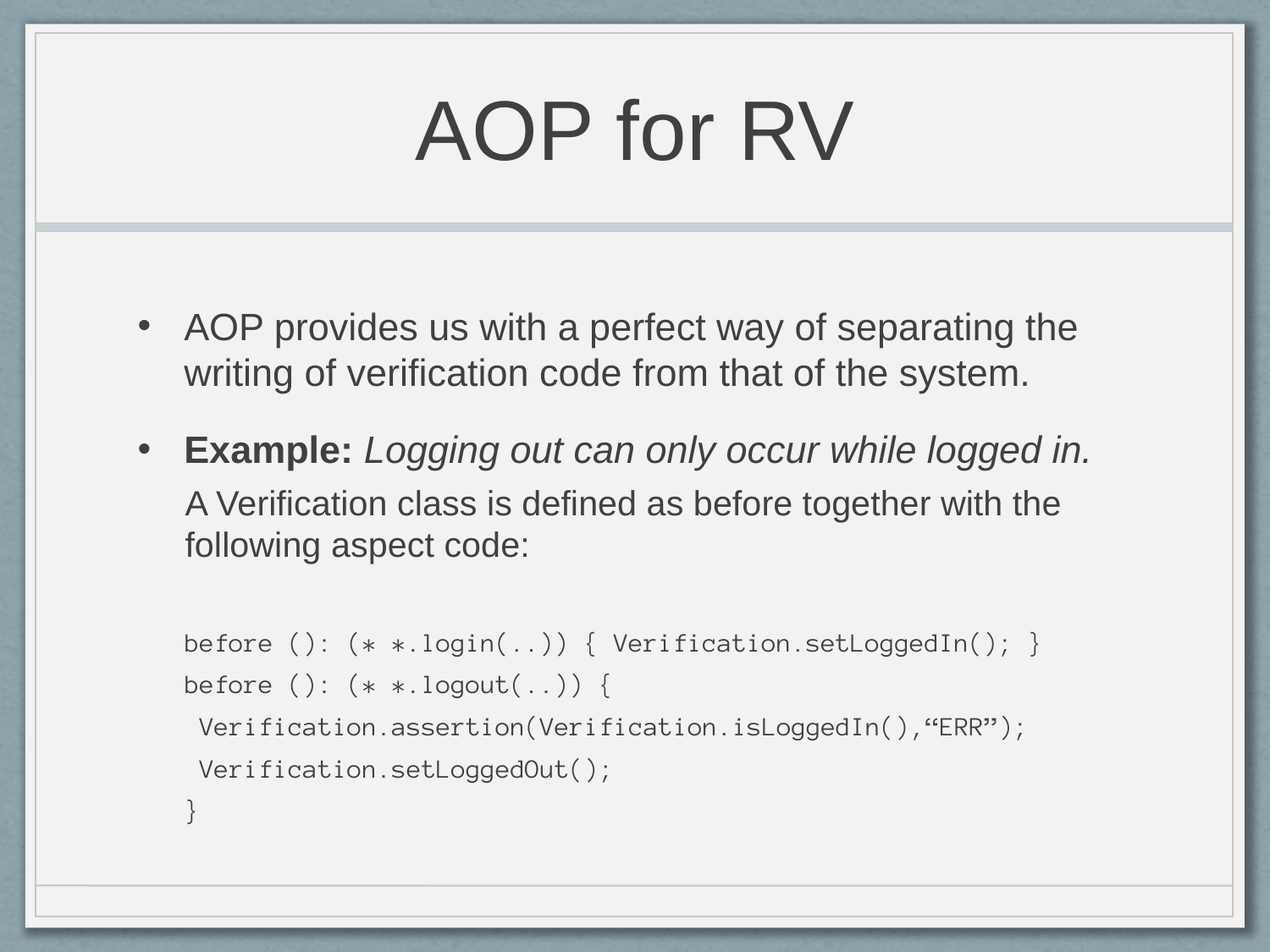

# AOP for RV
AOP provides us with a perfect way of separating the writing of verification code from that of the system.
Example: Logging out can only occur while logged in.
A Verification class is defined as before together with the following aspect code:

before (): (* *.login(..)) { Verification.setLoggedIn(); }
before (): (* *.logout(..)) {
 Verification.assertion(Verification.isLoggedIn(),“ERR”);
 Verification.setLoggedOut();
}